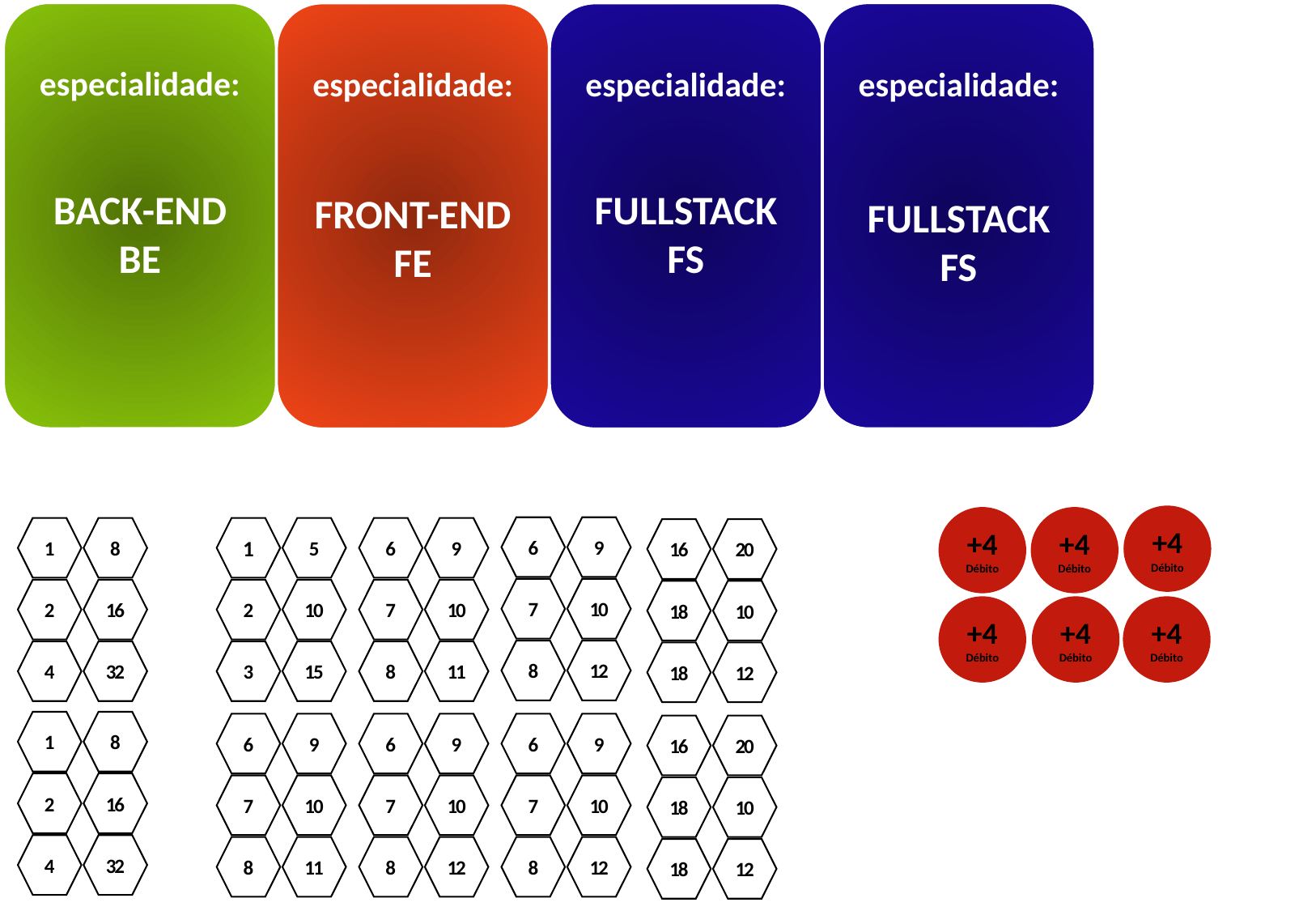

especialidade:

BACK-END
BE

especialidade:

FULLSTACK
FS

especialidade:

FRONT-END
FE

especialidade:

FULLSTACK
FS
+4
Débito
+4
Débito
+4
Débito
6
9
1
8
1
5
6
9
16
20
7
10
2
16
2
10
7
10
18
10
+4
Débito
+4
Débito
+4
Débito
8
12
4
32
3
15
8
11
18
12
1
8
6
9
6
9
6
9
16
20
2
16
7
10
7
10
7
10
18
10
4
32
8
11
8
12
8
12
18
12